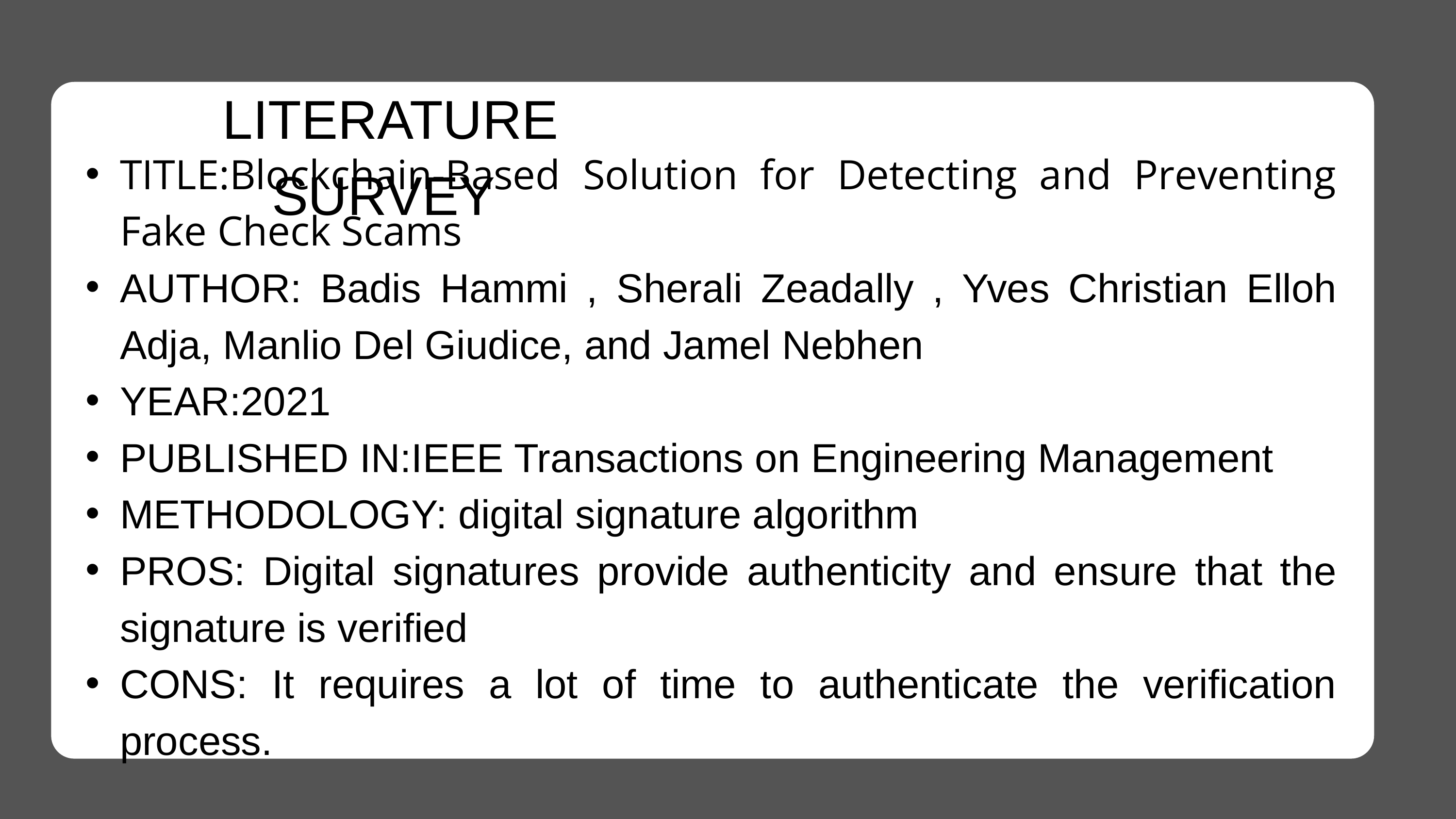

LITERATURE SURVEY

TITLE:Blockchain-Based Solution for Detecting and Preventing Fake Check Scams
AUTHOR: Badis Hammi , Sherali Zeadally , Yves Christian Elloh Adja, Manlio Del Giudice, and Jamel Nebhen
YEAR:2021
PUBLISHED IN:IEEE Transactions on Engineering Management
METHODOLOGY: digital signature algorithm
PROS: Digital signatures provide authenticity and ensure that the signature is verified
CONS: It requires a lot of time to authenticate the verification process.